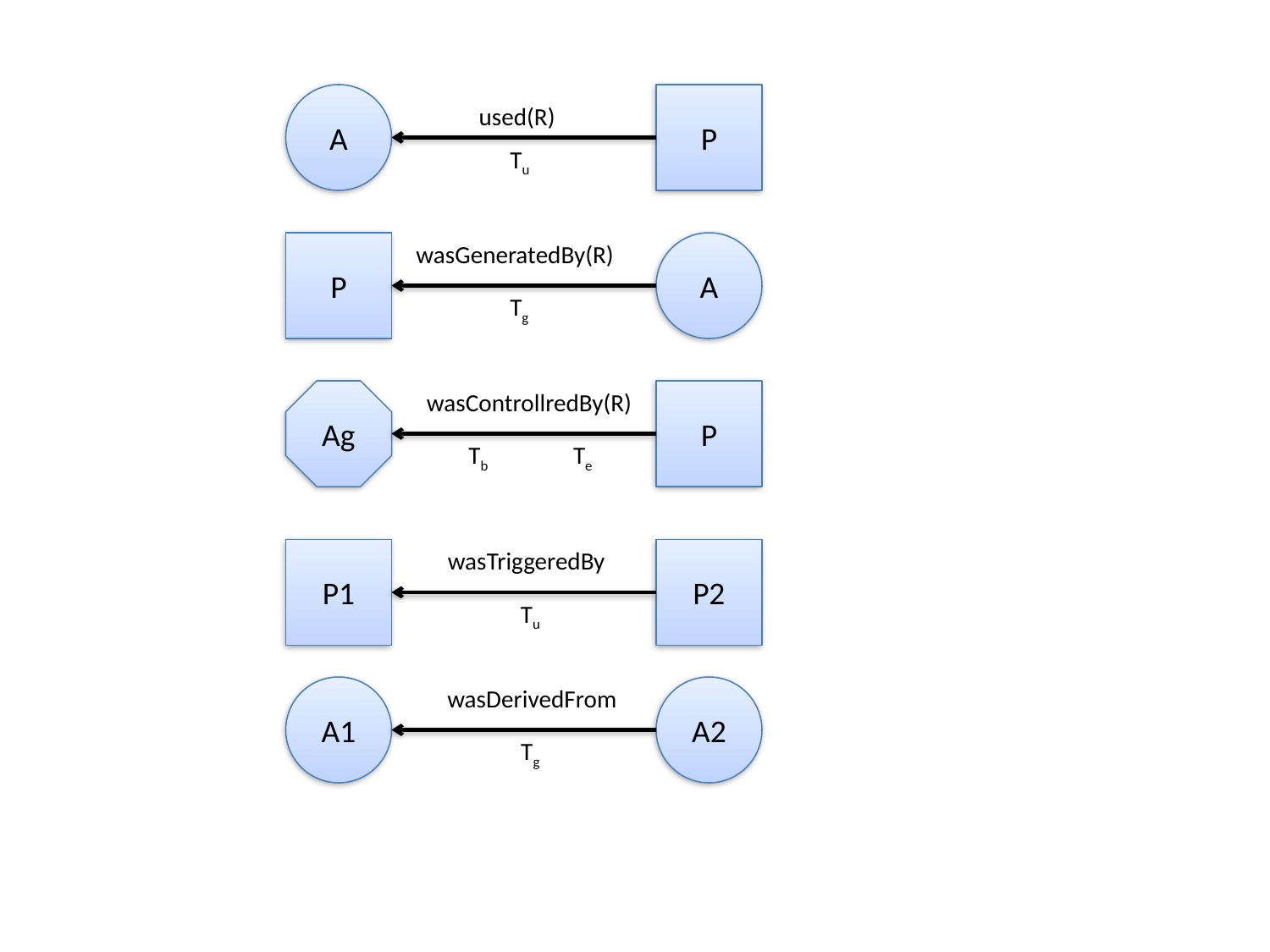

A
P
used(R)
Tu
P
wasGeneratedBy(R)
A
Tg
Ag
wasControllredBy(R)
P
Tb
Te
P1
wasTriggeredBy
P2
Tu
A1
wasDerivedFrom
A2
Tg